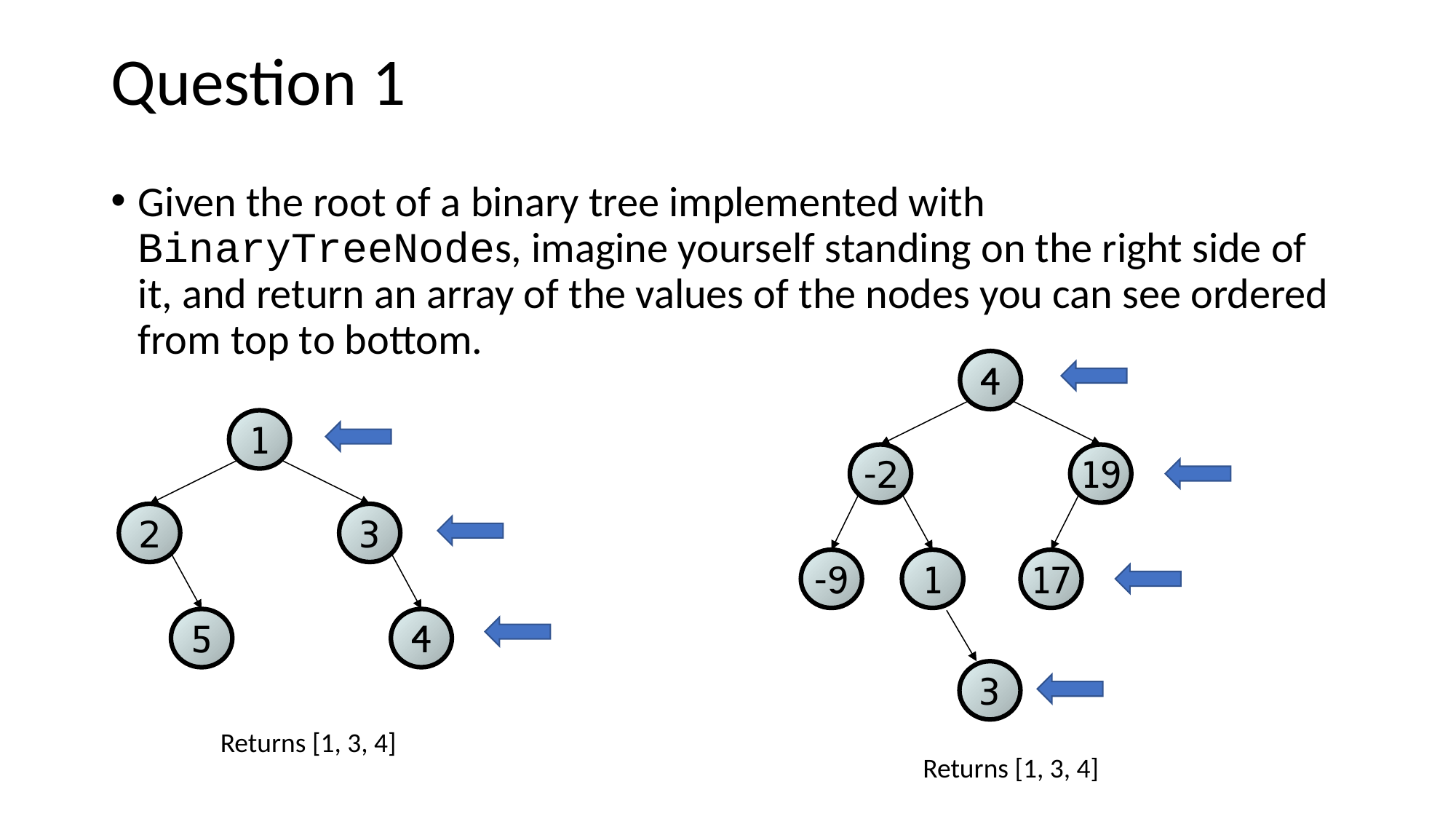

# Question 1
Given the root of a binary tree implemented with BinaryTreeNodes, imagine yourself standing on the right side of it, and return an array of the values of the nodes you can see ordered from top to bottom.

4
-2
19
-9
1
17
3

1
2
3
5
4

Returns [1, 3, 4]
Returns [1, 3, 4]